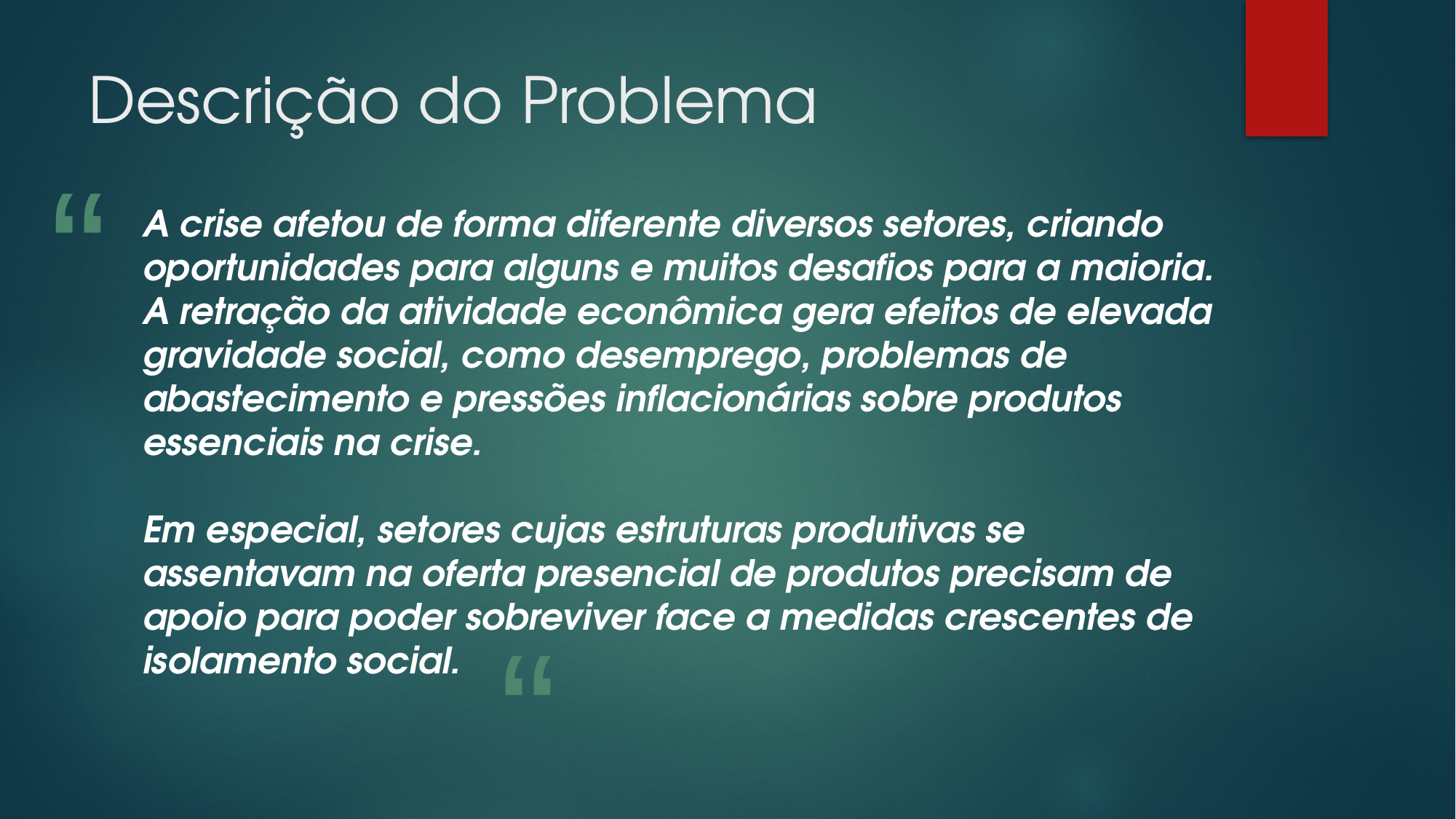

# Descrição do Problema
“
A crise afetou de forma diferente diversos setores, criando oportunidades para alguns e muitos desafios para a maioria. A retração da atividade econômica gera efeitos de elevada gravidade social, como desemprego, problemas de abastecimento e pressões inflacionárias sobre produtos essenciais na crise.

Em especial, setores cujas estruturas produtivas se assentavam na oferta presencial de produtos precisam de apoio para poder sobreviver face a medidas crescentes de isolamento social.
“